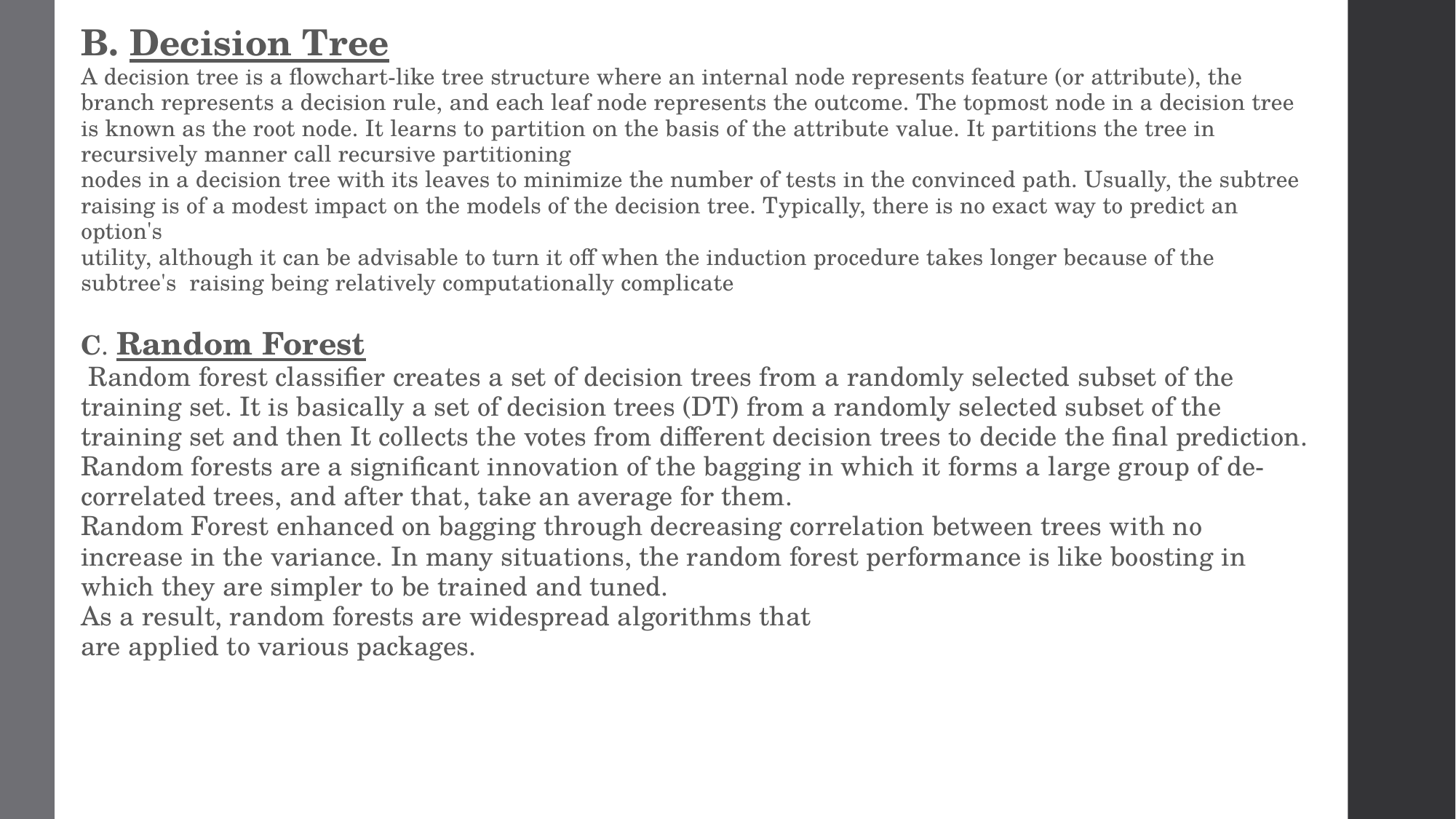

B. Decision Tree
A decision tree is a flowchart-like tree structure where an internal node represents feature (or attribute), the branch represents a decision rule, and each leaf node represents the outcome. The topmost node in a decision tree is known as the root node. It learns to partition on the basis of the attribute value. It partitions the tree in recursively manner call recursive partitioning
nodes in a decision tree with its leaves to minimize the number of tests in the convinced path. Usually, the subtree  raising is of a modest impact on the models of the decision tree. Typically, there is no exact way to predict an option's
utility, although it can be advisable to turn it off when the induction procedure takes longer because of the subtree's  raising being relatively computationally complicate
C. Random Forest
 Random forest classifier creates a set of decision trees from a randomly selected subset of the training set. It is basically a set of decision trees (DT) from a randomly selected subset of the training set and then It collects the votes from different decision trees to decide the final prediction. Random forests are a significant innovation of the bagging in which it forms a large group of de-correlated trees, and after that, take an average for them.
Random Forest enhanced on bagging through decreasing correlation between trees with no increase in the variance. In many situations, the random forest performance is like boosting in which they are simpler to be trained and tuned.
As a result, random forests are widespread algorithms that
are applied to various packages.